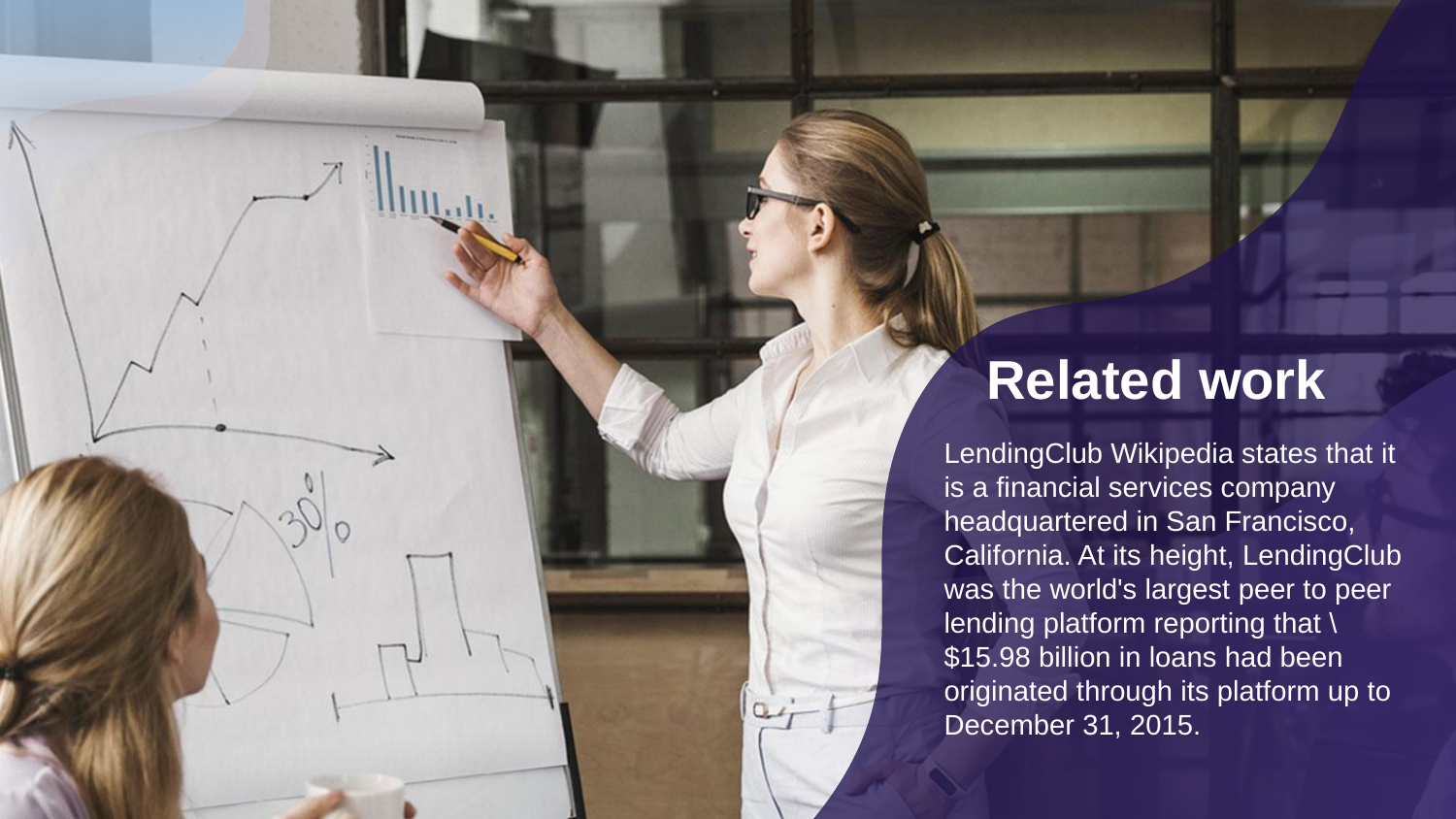

# Related work
LendingClub Wikipedia states that it is a financial services company headquartered in San Francisco, California. At its height, LendingClub was the world's largest peer to peer lending platform reporting that \$15.98 billion in loans had been originated through its platform up to December 31, 2015.